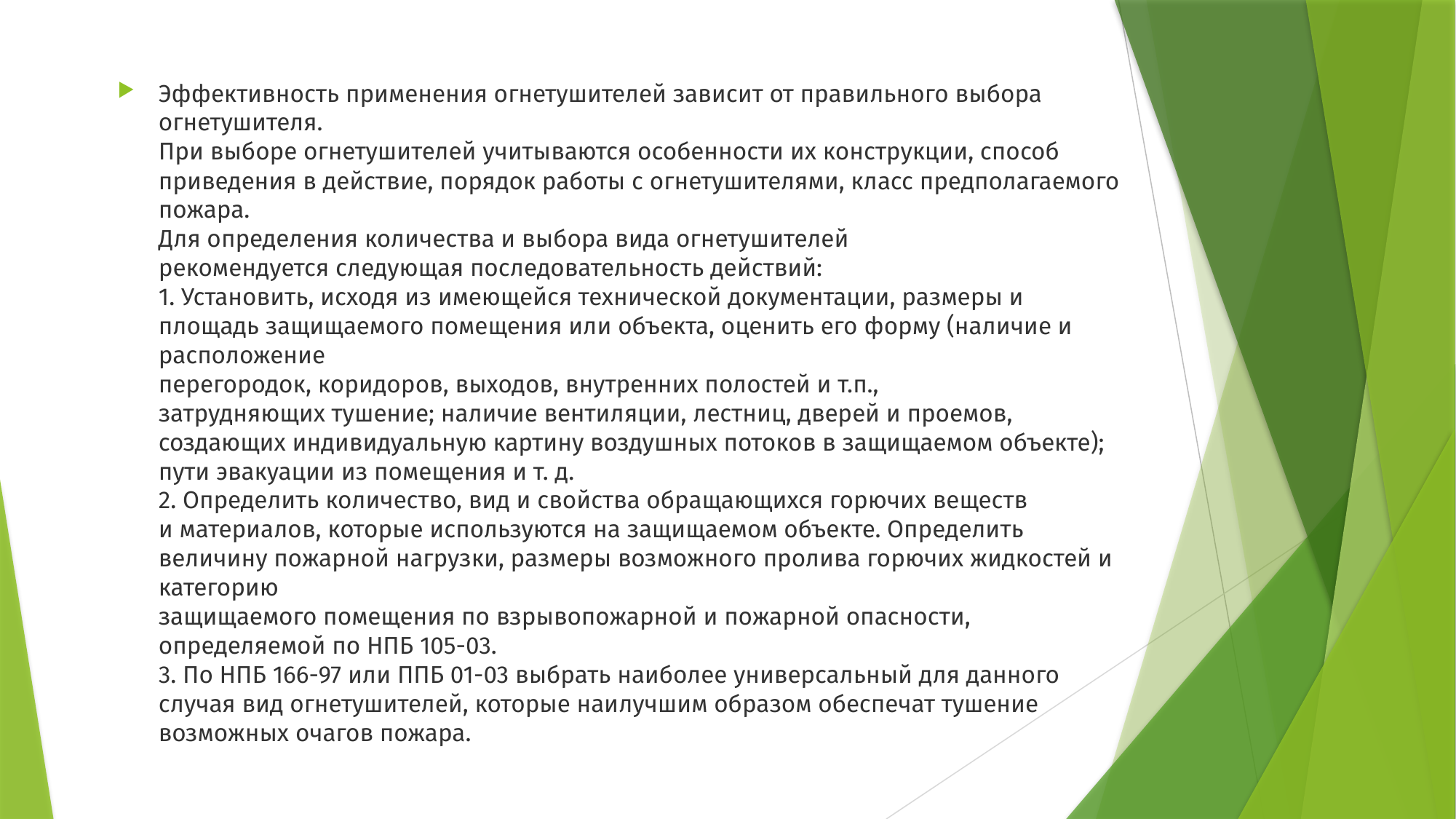

Эффективность применения огнетушителей зависит от правильного выбора огнетушителя.
При выборе огнетушителей учитываются особенности их конструкции, способ приведения в действие, порядок работы с огнетушителями, класс предполагаемого пожара.
Для определения количества и выбора вида огнетушителей рекомендуется следующая последовательность действий:
1. Установить, исходя из имеющейся технической документации, размеры и площадь защищаемого помещения или объекта, оценить его форму (наличие и расположение
перегородок, коридоров, выходов, внутренних полостей и т.п., затрудняющих тушение; наличие вентиляции, лестниц, дверей и проемов, создающих индивидуальную картину воздушных потоков в защищаемом объекте); пути эвакуации из помещения и т. д.
2. Определить количество, вид и свойства обращающихся горючих веществ и материалов, которые используются на защищаемом объекте. Определить величину пожарной нагрузки, размеры возможного пролива горючих жидкостей и категорию
защищаемого помещения по взрывопожарной и пожарной опасности, определяемой по НПБ 105-03.
3. По НПБ 166-97 или ППБ 01-03 выбрать наиболее универсальный для данного случая вид огнетушителей, которые наилучшим образом обеспечат тушение возможных очагов пожара.
#